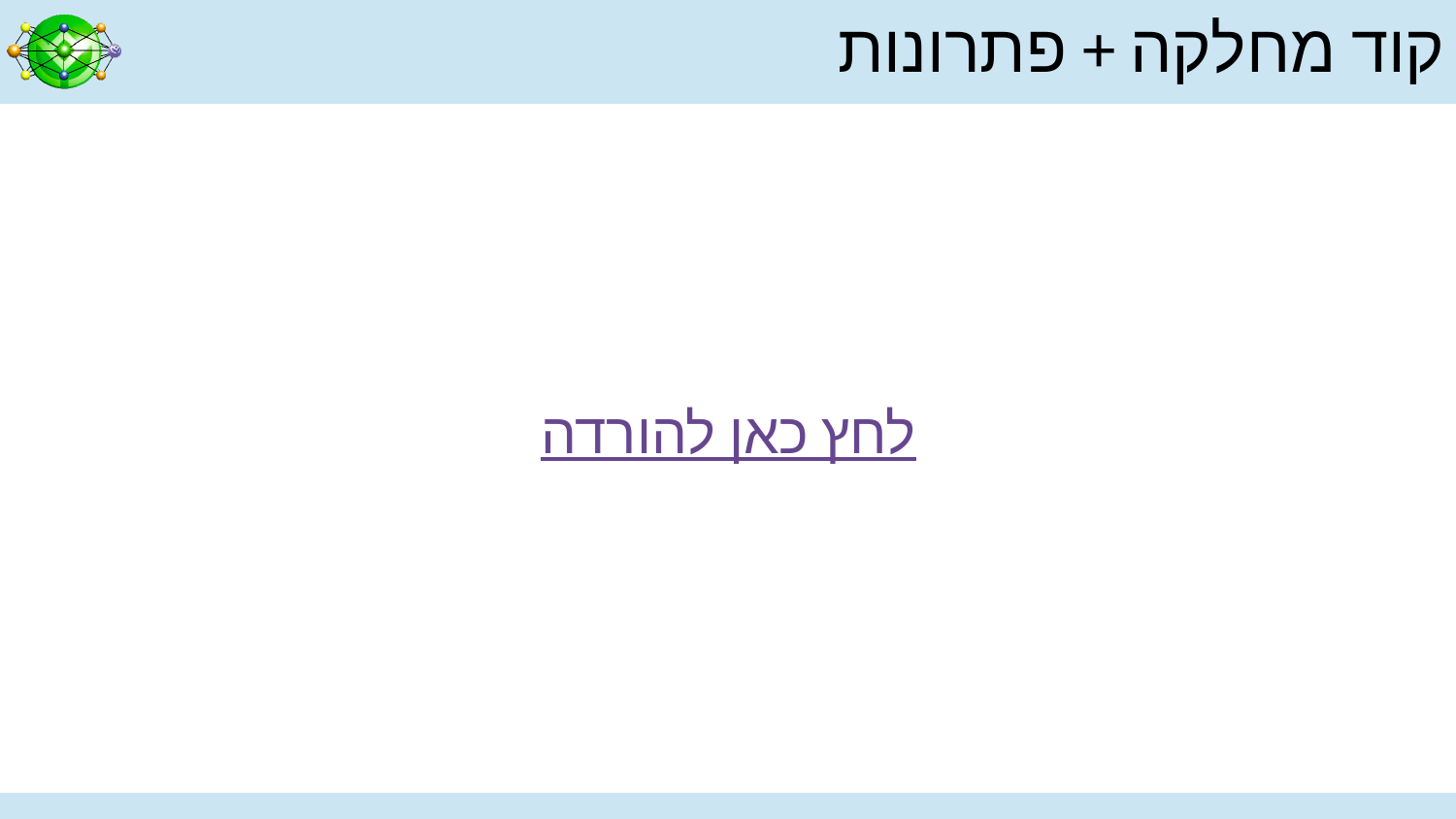

# קוד מחלקה + פתרונות

לחץ כאן להורדה